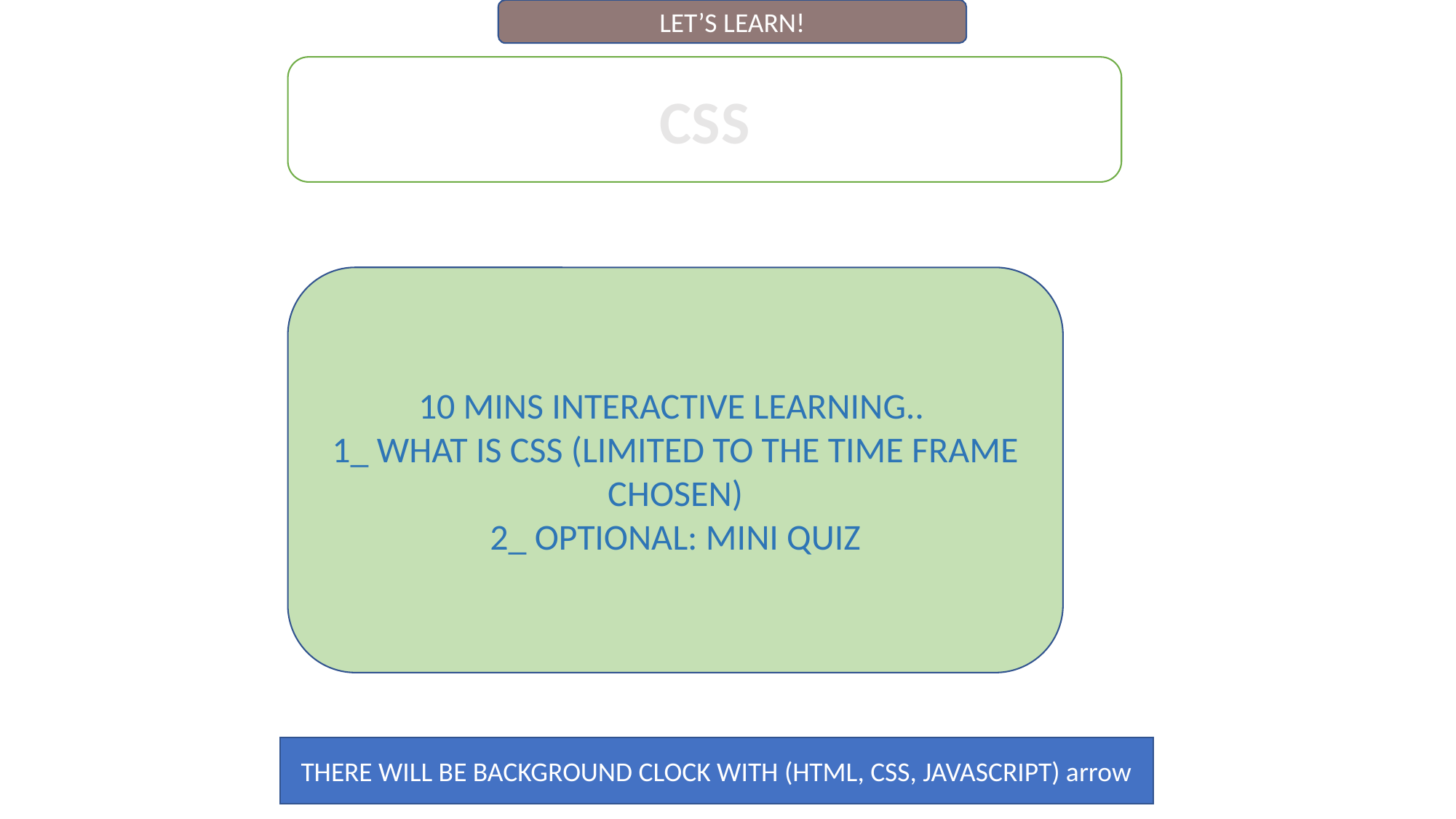

LET’S LEARN!
CSS
10 MINS INTERACTIVE LEARNING..
1_ WHAT IS CSS (LIMITED TO THE TIME FRAME CHOSEN)
2_ OPTIONAL: MINI QUIZ
THERE WILL BE BACKGROUND CLOCK WITH (HTML, CSS, JAVASCRIPT) arrow